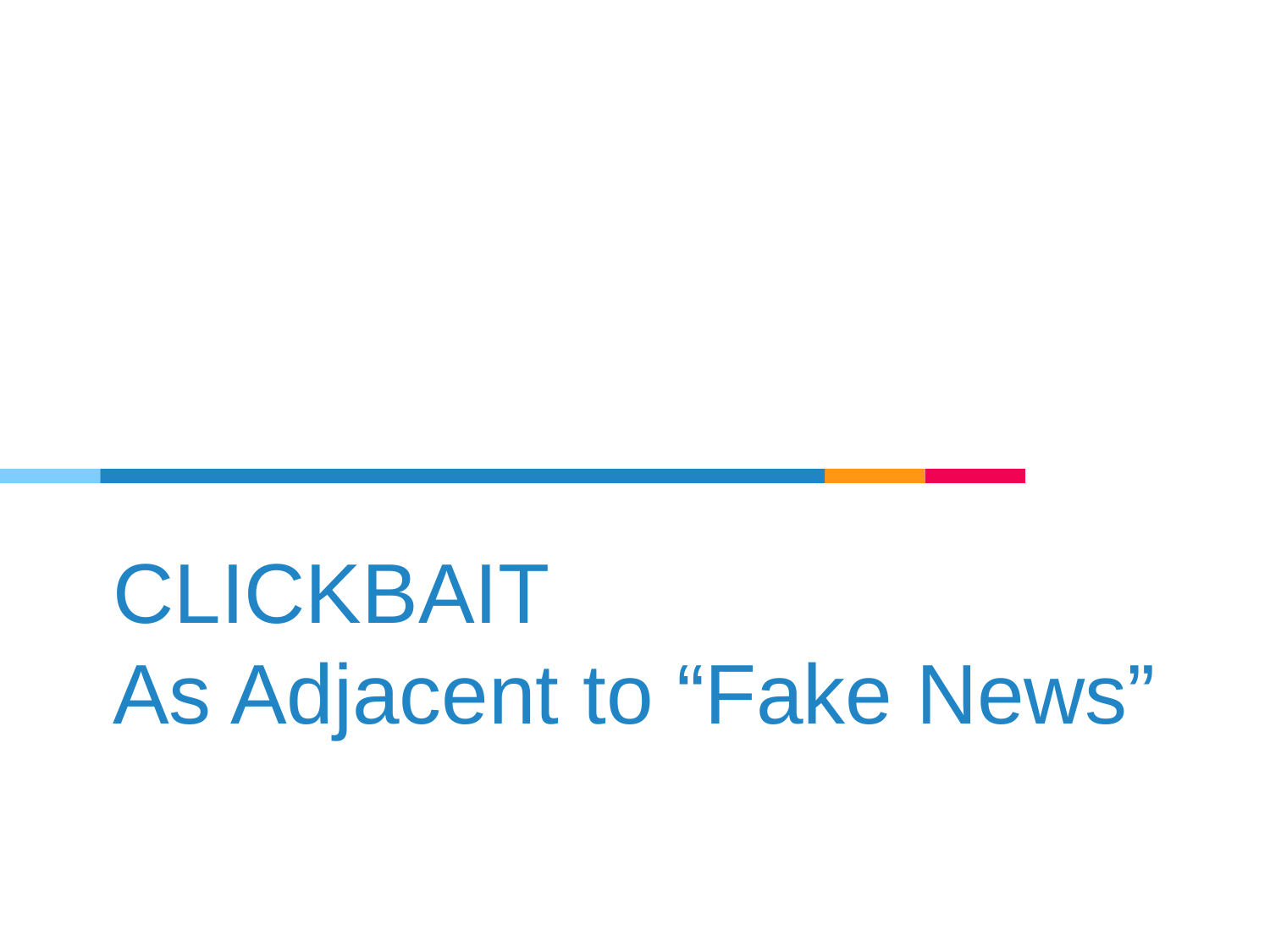

# CLICKBAIT
As Adjacent to “Fake News”